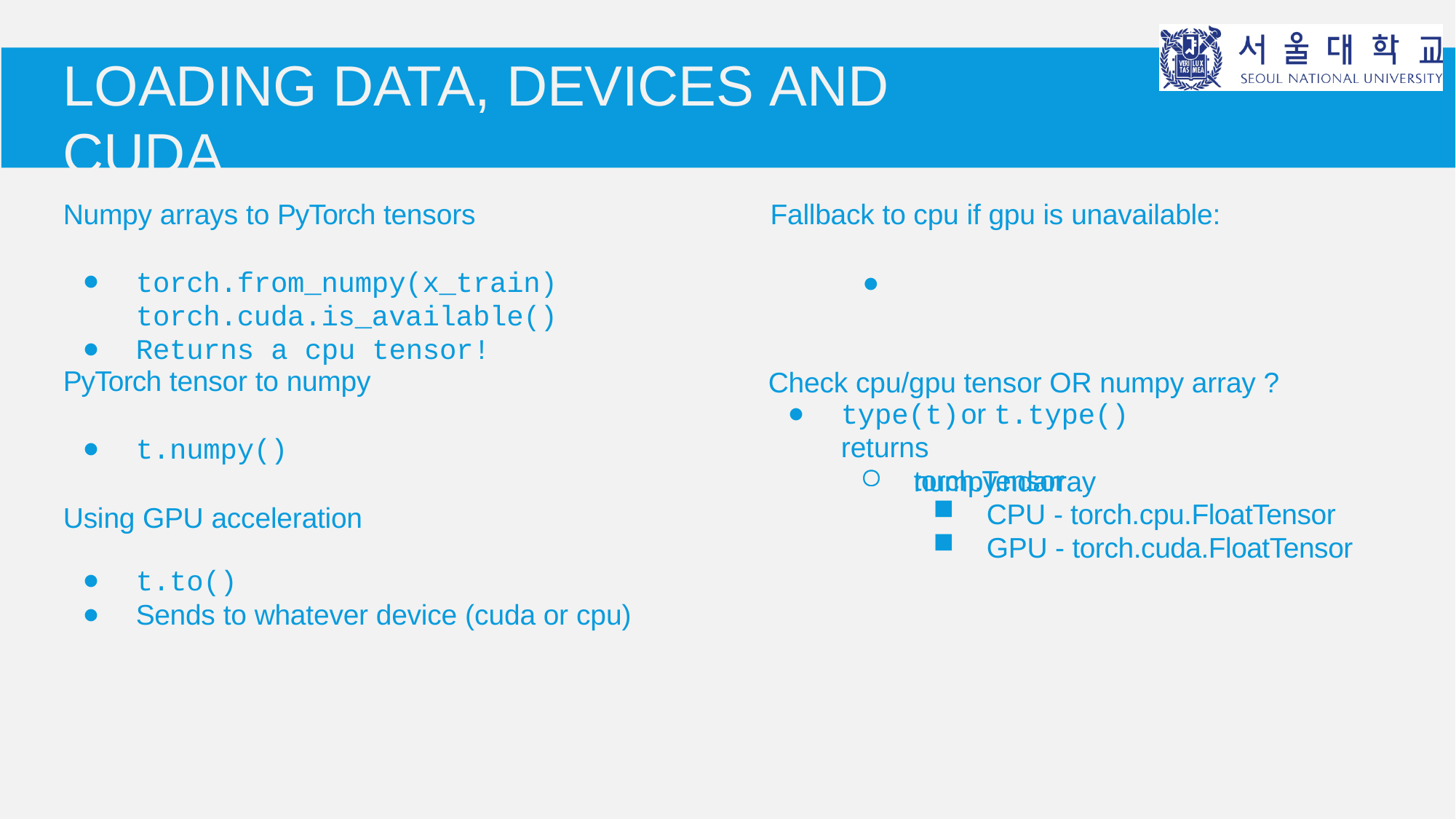

# Loading Data, Devices and CUDA
Numpy arrays to PyTorch tensors	Fallback to cpu if gpu is unavailable:

torch.from_numpy(x_train)	●	torch.cuda.is_available()
Returns a cpu tensor!
Check cpu/gpu tensor OR numpy array ?
PyTorch tensor to numpy

t.numpy()

Using GPU acceleration
type(t)or t.type() returns
numpy.ndarray
torch.Tensor
CPU - torch.cpu.FloatTensor
GPU - torch.cuda.FloatTensor
t.to()
Sends to whatever device (cuda or cpu)